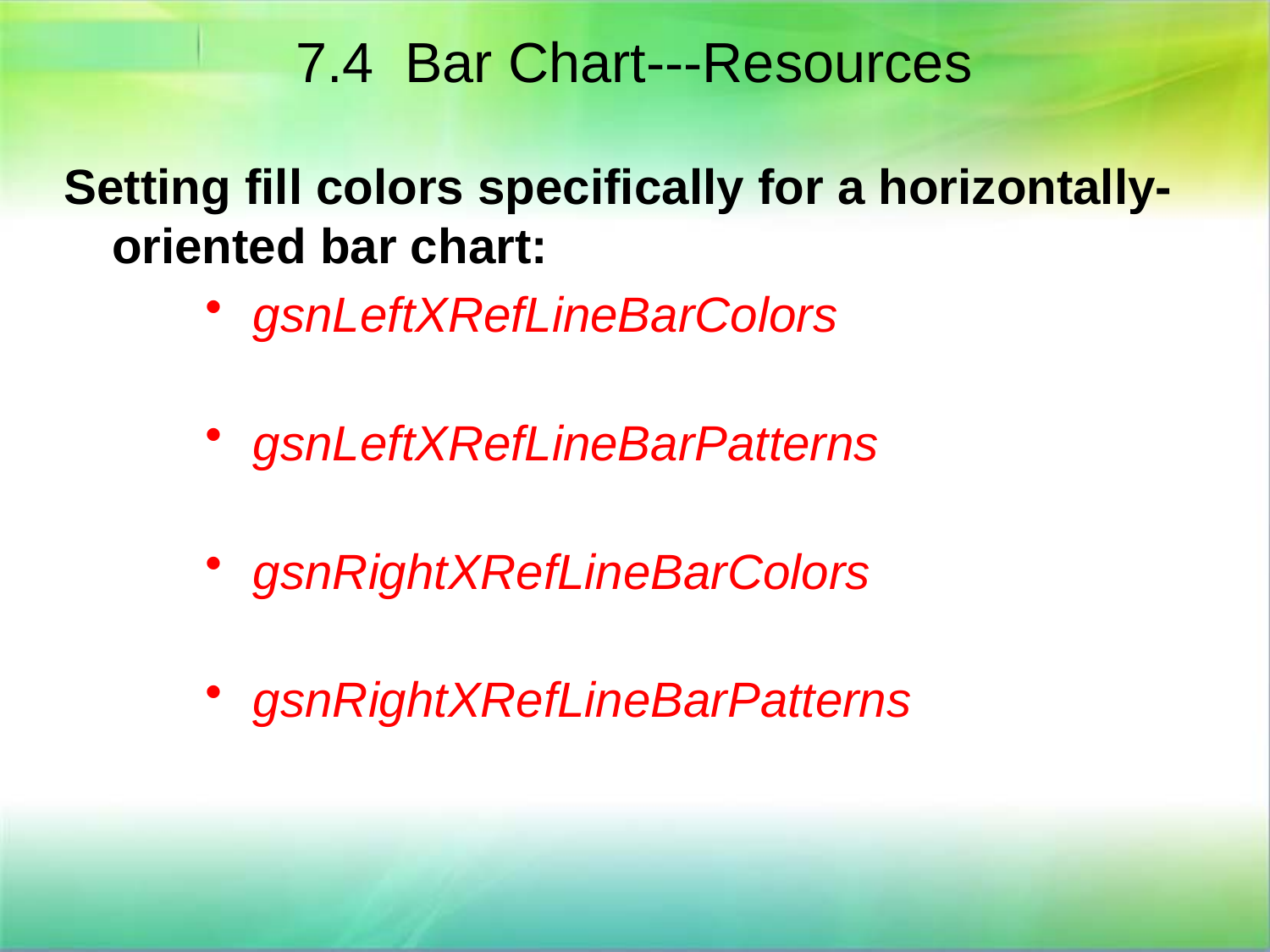

7.4  Bar Chart---Resources
Setting fill colors specifically for a horizontally-oriented bar chart:
gsnLeftXRefLineBarColors
gsnLeftXRefLineBarPatterns
gsnRightXRefLineBarColors
gsnRightXRefLineBarPatterns